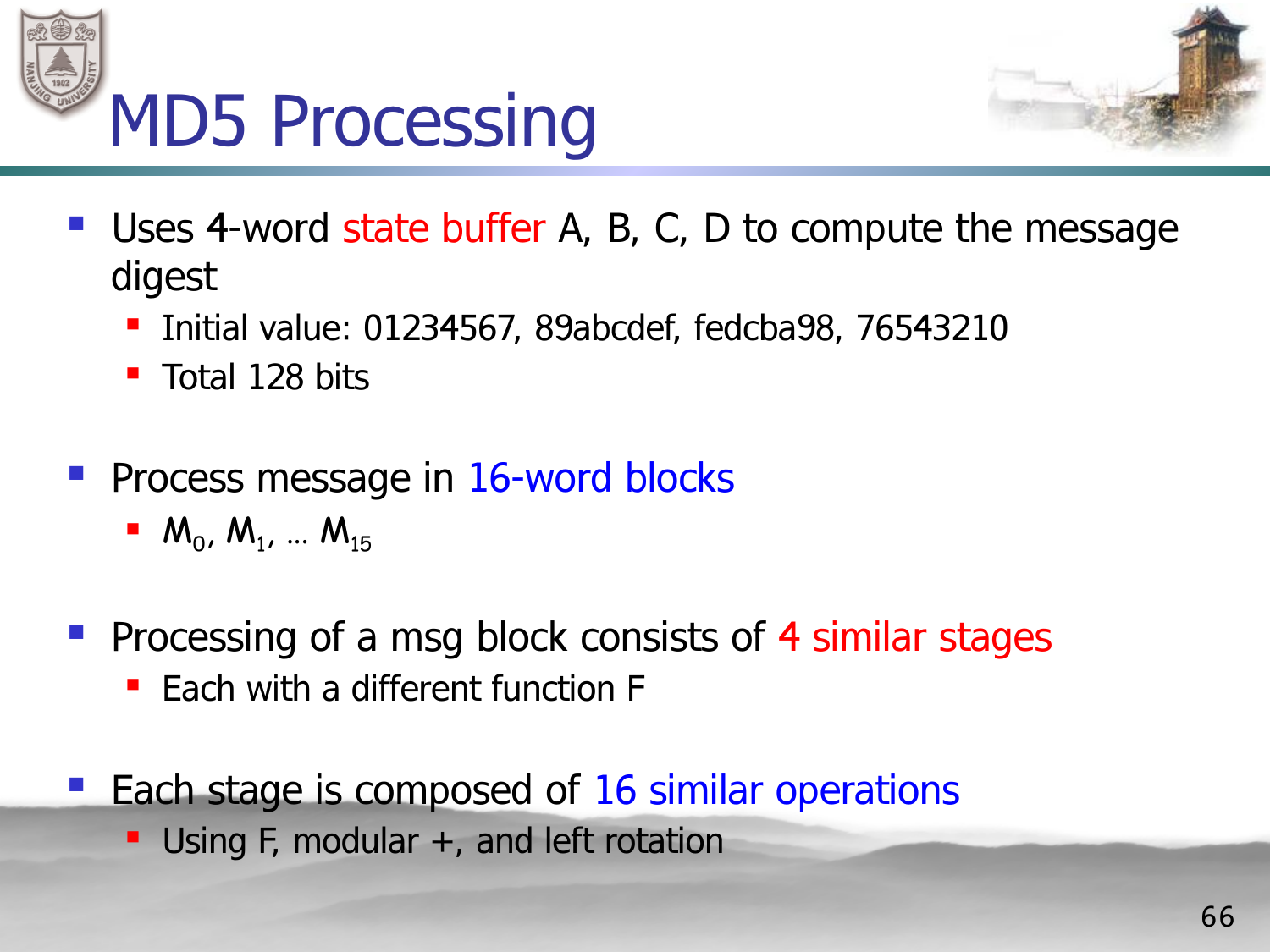

# MD5 Processing
Uses 4-word state buffer A, B, C, D to compute the message digest
Initial value: 01234567, 89abcdef, fedcba98, 76543210
Total 128 bits

Process message in 16-word blocks
M0, M1, … M15

Processing of a msg block consists of 4 similar stages
Each with a different function F

Each stage is composed of 16 similar operations
Using F, modular +, and left rotation
66